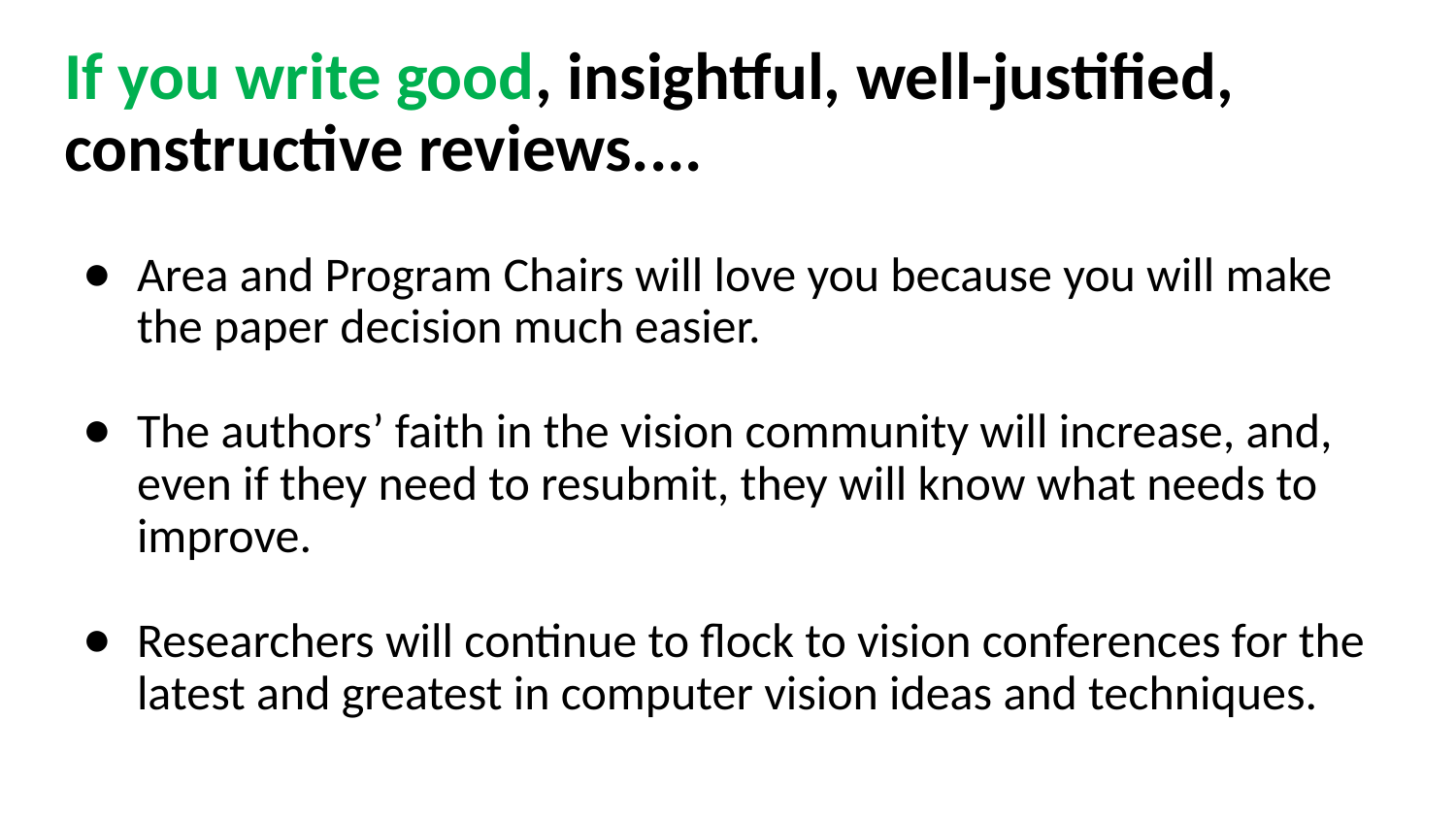

# If you write good, insightful, well-justified, constructive reviews....

Area and Program Chairs will love you because you will make the paper decision much easier.

The authors’ faith in the vision community will increase, and, even if they need to resubmit, they will know what needs to improve.

Researchers will continue to flock to vision conferences for the latest and greatest in computer vision ideas and techniques.